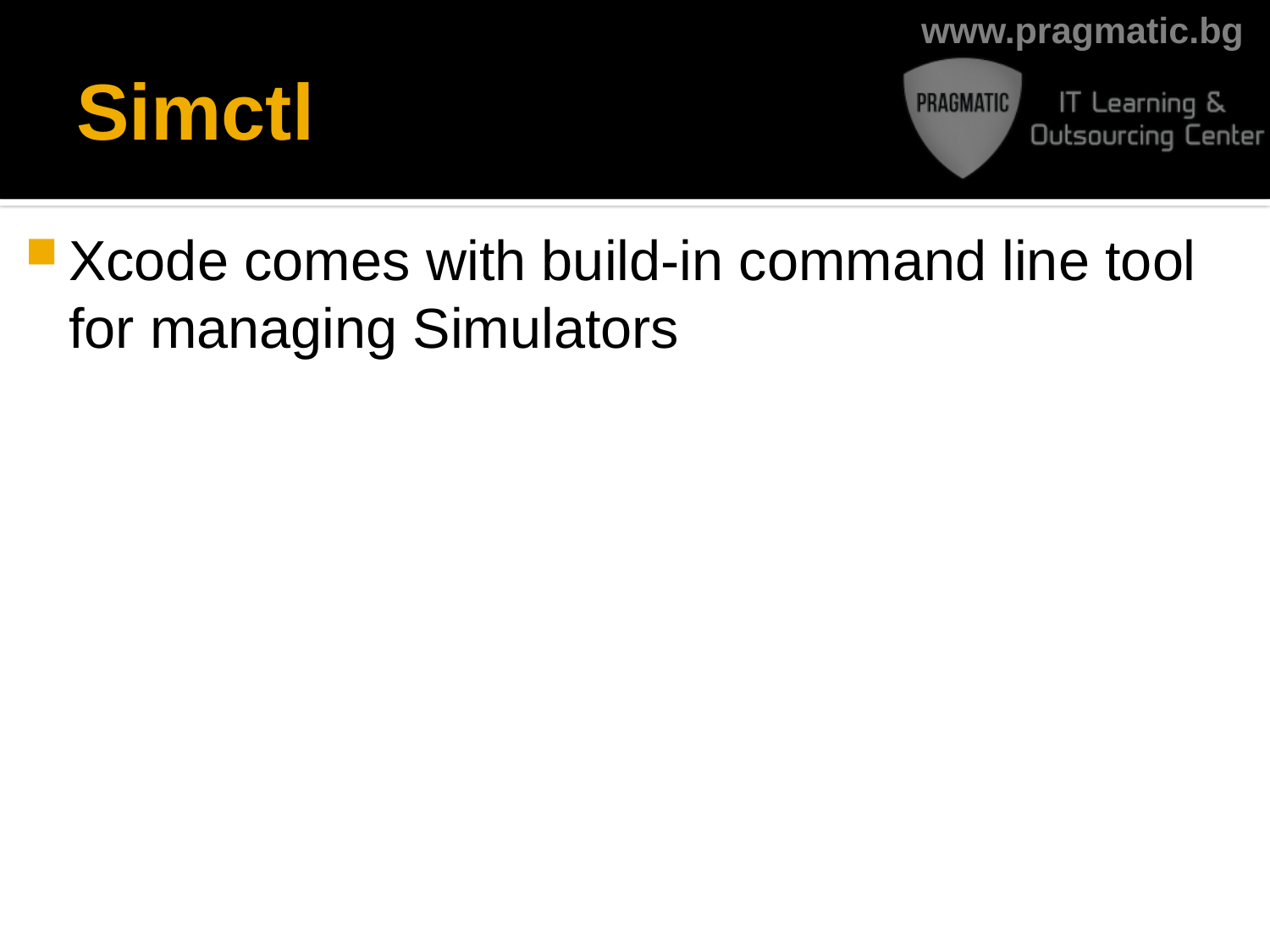

# Simctl
Xcode comes with build-in command line tool for managing Simulators